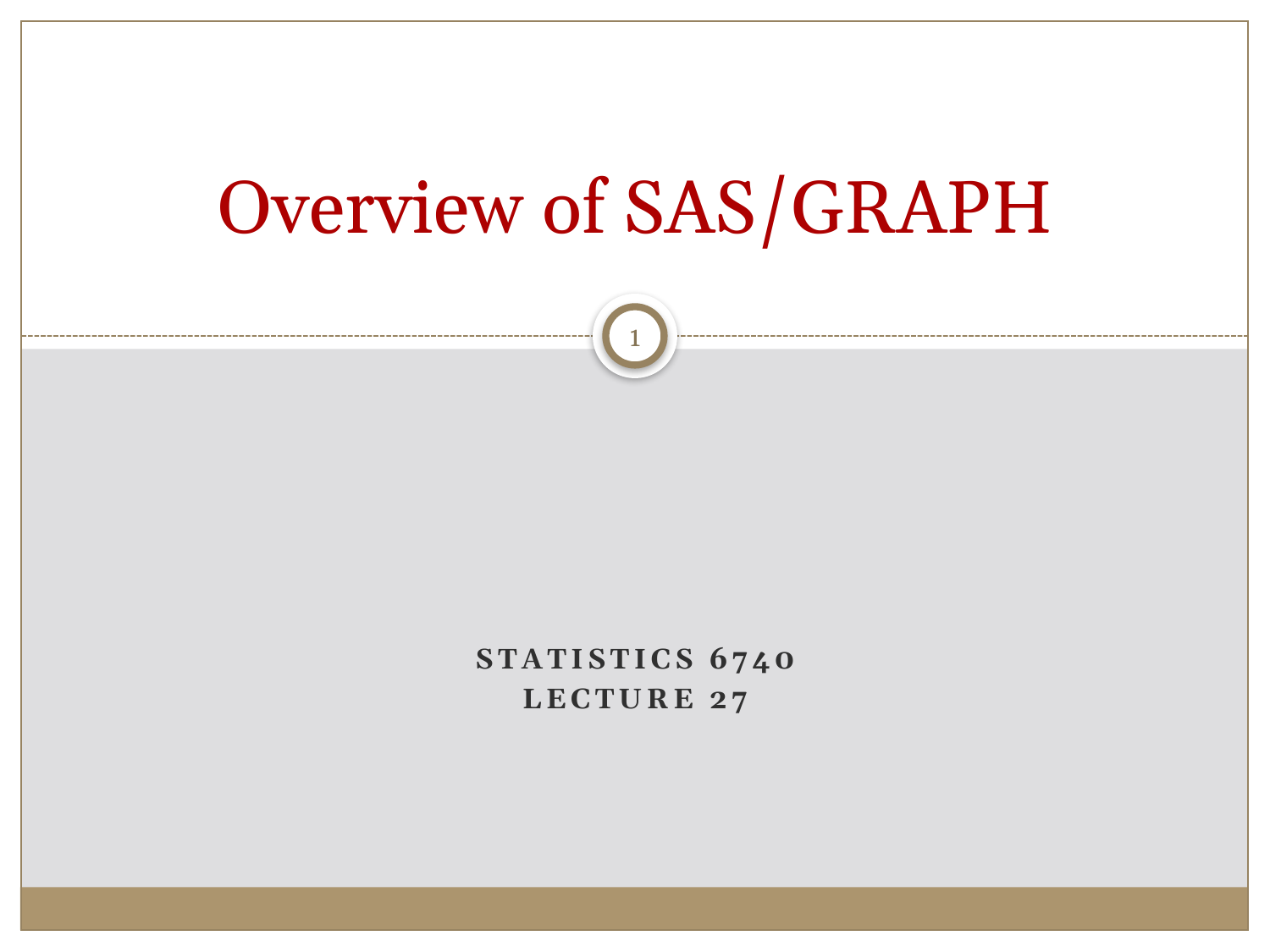

# Overview of SAS/GRAPH
1
Statistics 6740
Lecture 27